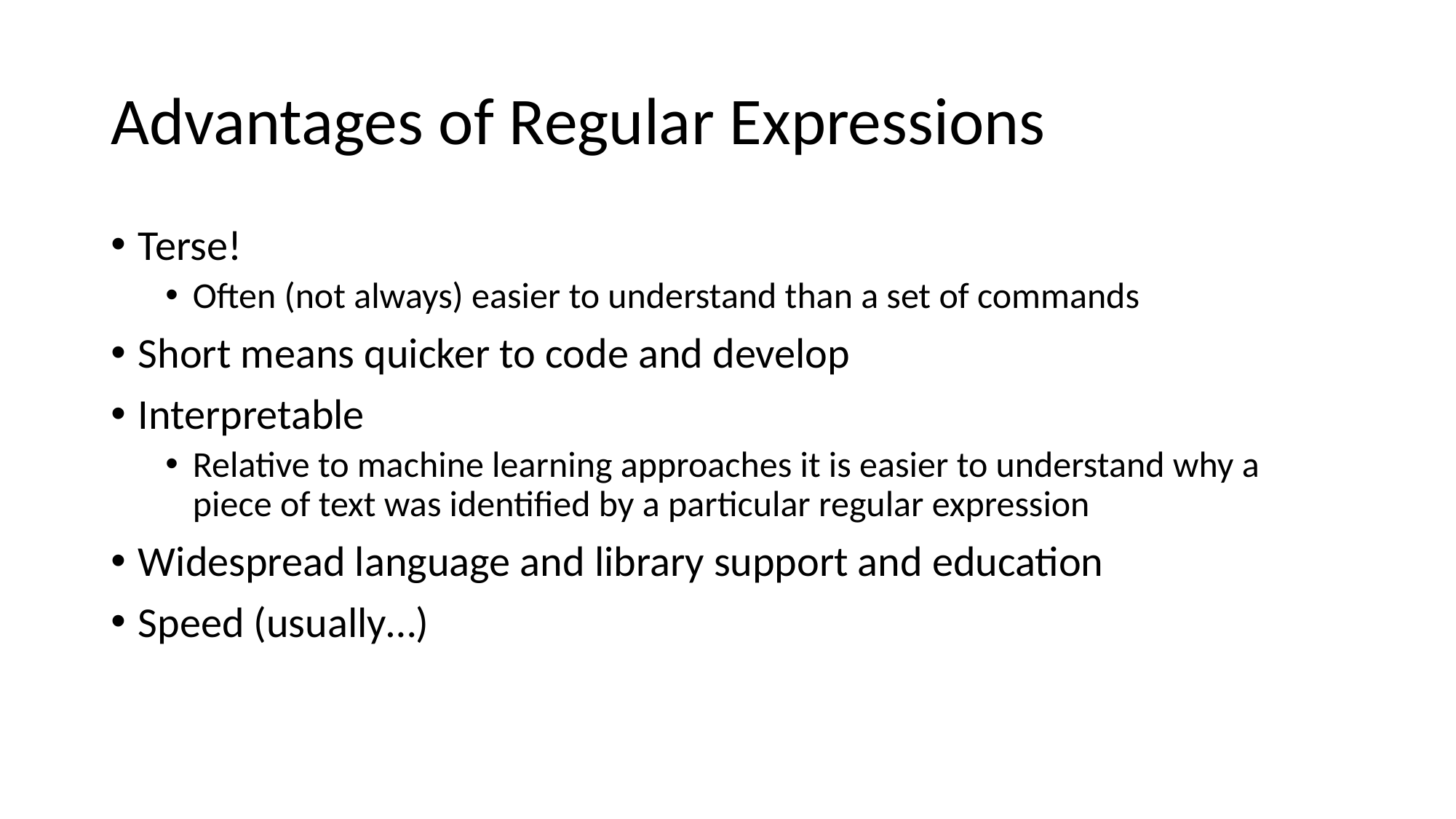

# Advantages of Regular Expressions
Terse!
Often (not always) easier to understand than a set of commands
Short means quicker to code and develop
Interpretable
Relative to machine learning approaches it is easier to understand why a piece of text was identified by a particular regular expression
Widespread language and library support and education
Speed (usually…)